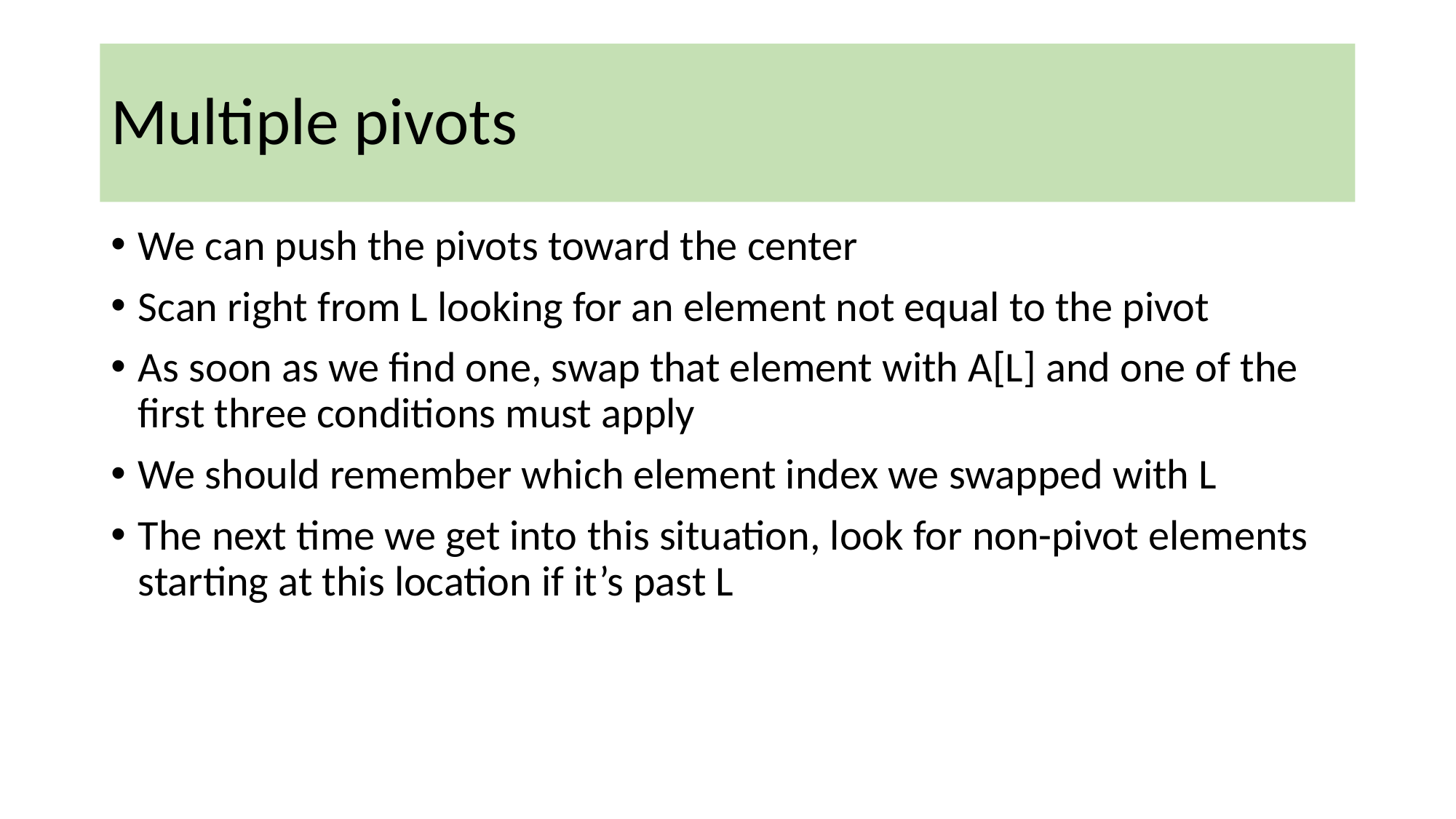

# Multiple pivots
We can push the pivots toward the center
Scan right from L looking for an element not equal to the pivot
As soon as we find one, swap that element with A[L] and one of the first three conditions must apply
We should remember which element index we swapped with L
The next time we get into this situation, look for non-pivot elements starting at this location if it’s past L